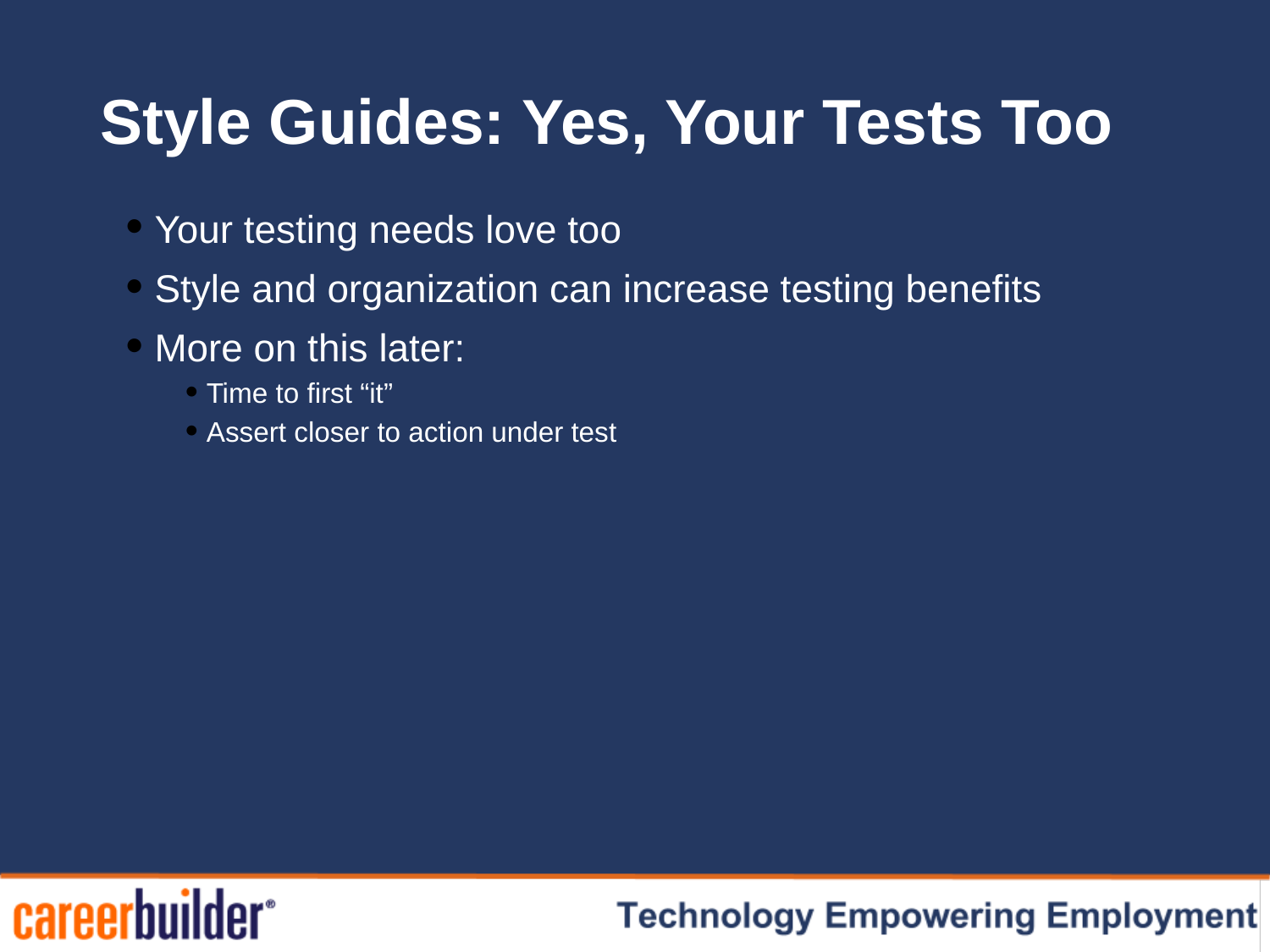

# Style Guides: Yes, Your Tests Too
 Your testing needs love too
 Style and organization can increase testing benefits
 More on this later:
 Time to first “it”
 Assert closer to action under test